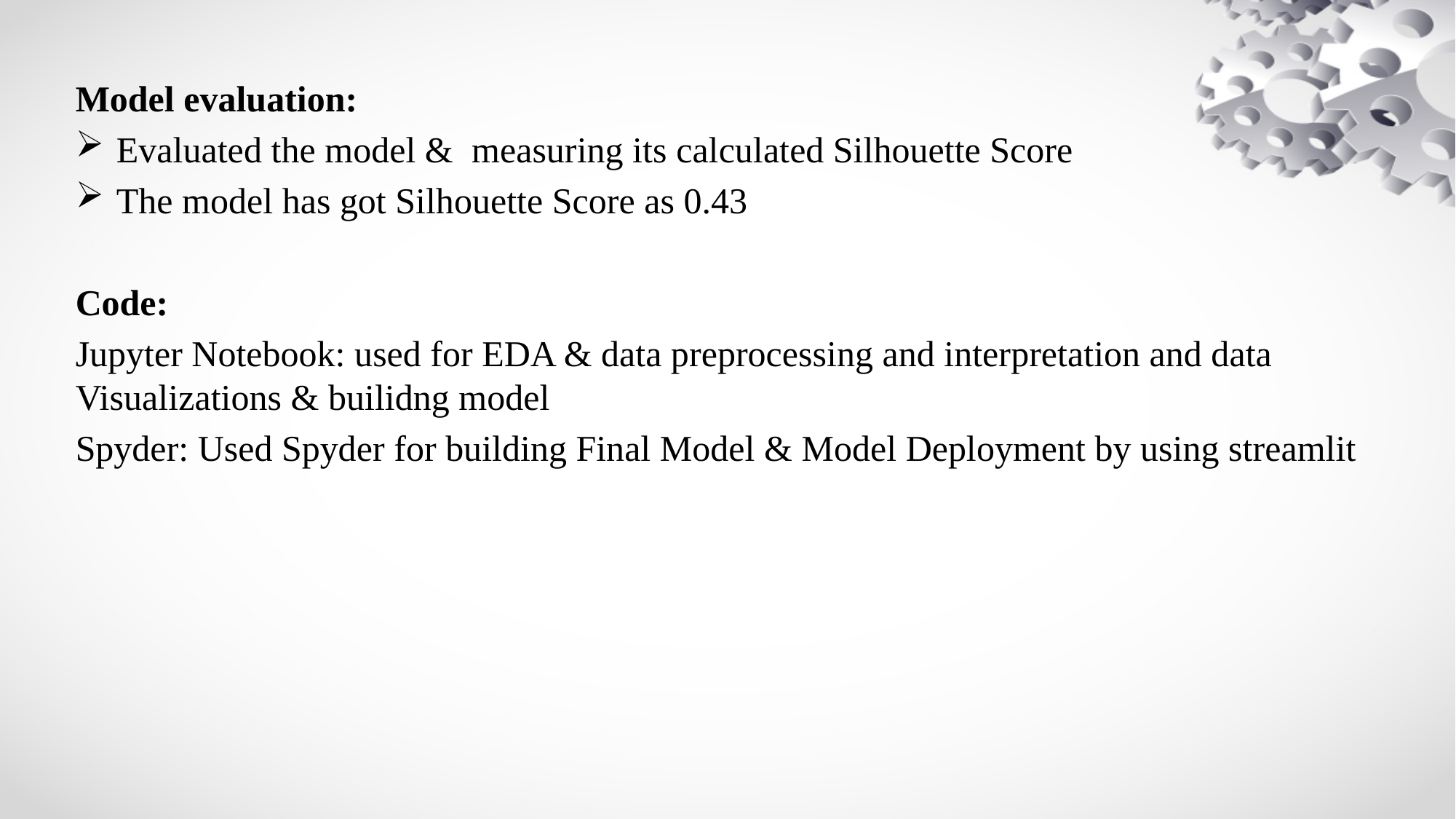

Model evaluation:
Evaluated the model &  measuring its calculated Silhouette Score
The model has got Silhouette Score as 0.43

Code:
Jupyter Notebook: used for EDA & data preprocessing and interpretation and data Visualizations & builidng model
Spyder: Used Spyder for building Final Model & Model Deployment by using streamlit